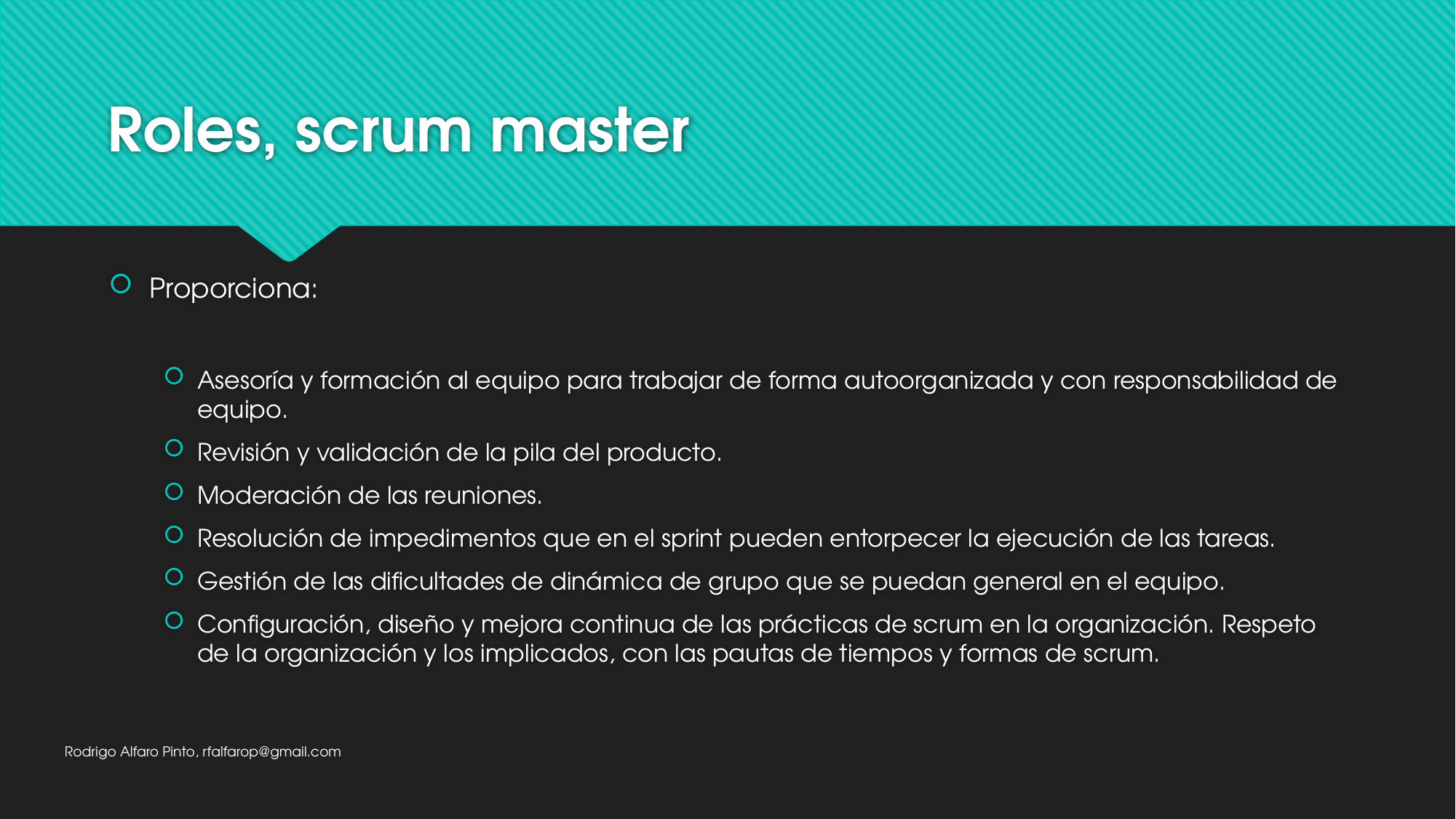

# Roles, scrum master
Proporciona:

Asesoría y formación al equipo para trabajar de forma autoorganizada y con responsabilidad de equipo.
Revisión y validación de la pila del producto.
Moderación de las reuniones.
Resolución de impedimentos que en el sprint pueden entorpecer la ejecución de las tareas.
Gestión de las dificultades de dinámica de grupo que se puedan general en el equipo.
Configuración, diseño y mejora continua de las prácticas de scrum en la organización. Respeto de la organización y los implicados, con las pautas de tiempos y formas de scrum.

Rodrigo Alfaro Pinto, rfalfarop@gmail.com